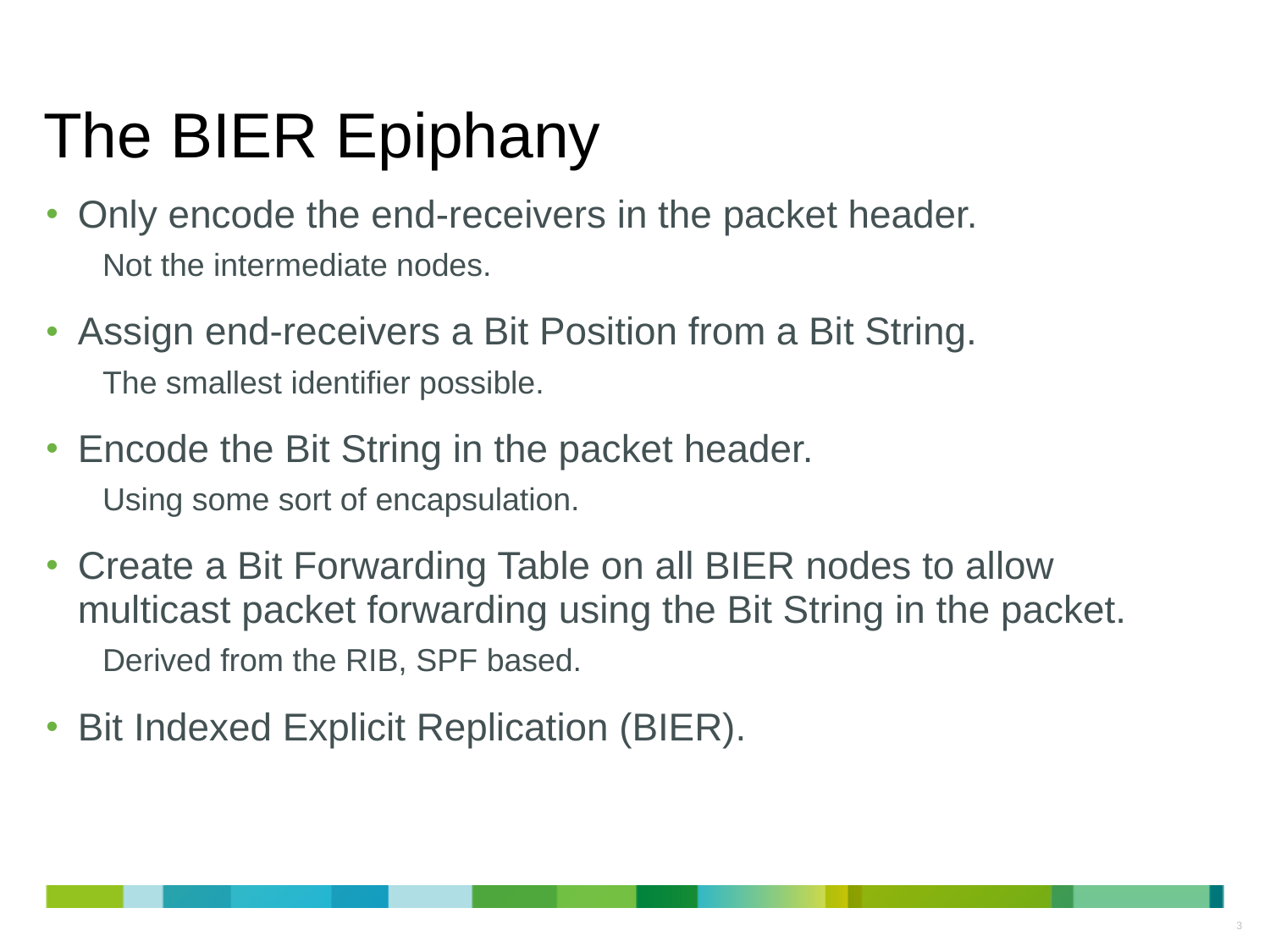

# The BIER Epiphany
Only encode the end-receivers in the packet header.
Not the intermediate nodes.
Assign end-receivers a Bit Position from a Bit String.
The smallest identifier possible.
Encode the Bit String in the packet header.
Using some sort of encapsulation.
Create a Bit Forwarding Table on all BIER nodes to allow multicast packet forwarding using the Bit String in the packet.
Derived from the RIB, SPF based.
Bit Indexed Explicit Replication (BIER).